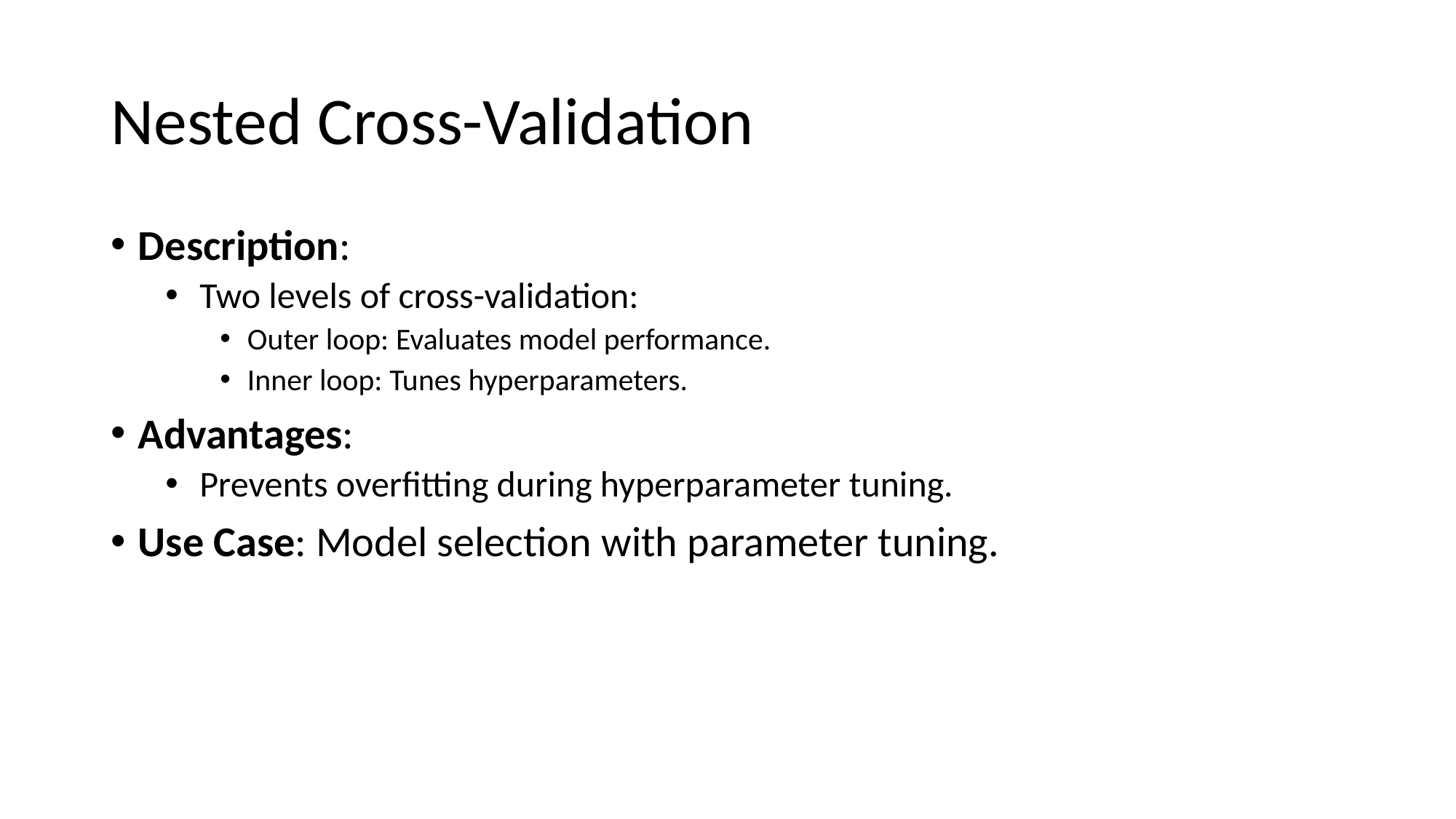

# Nested Cross-Validation
Description:
Two levels of cross-validation:
Outer loop: Evaluates model performance.
Inner loop: Tunes hyperparameters.
Advantages:
Prevents overfitting during hyperparameter tuning.
Use Case: Model selection with parameter tuning.